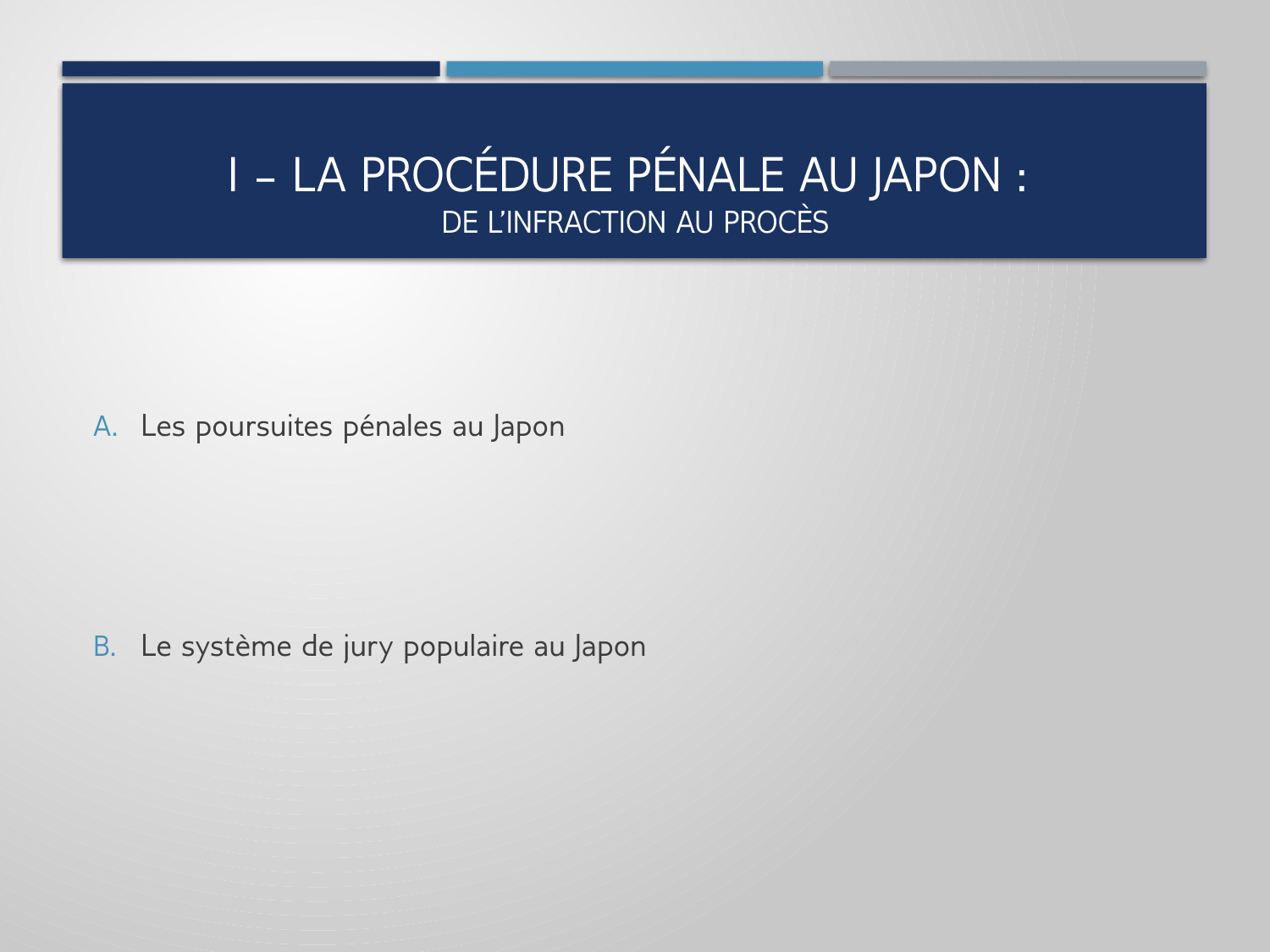

# I – La procédure pénale au Japon : de l’infraction au procès
Les poursuites pénales au Japon

Le système de jury populaire au Japon